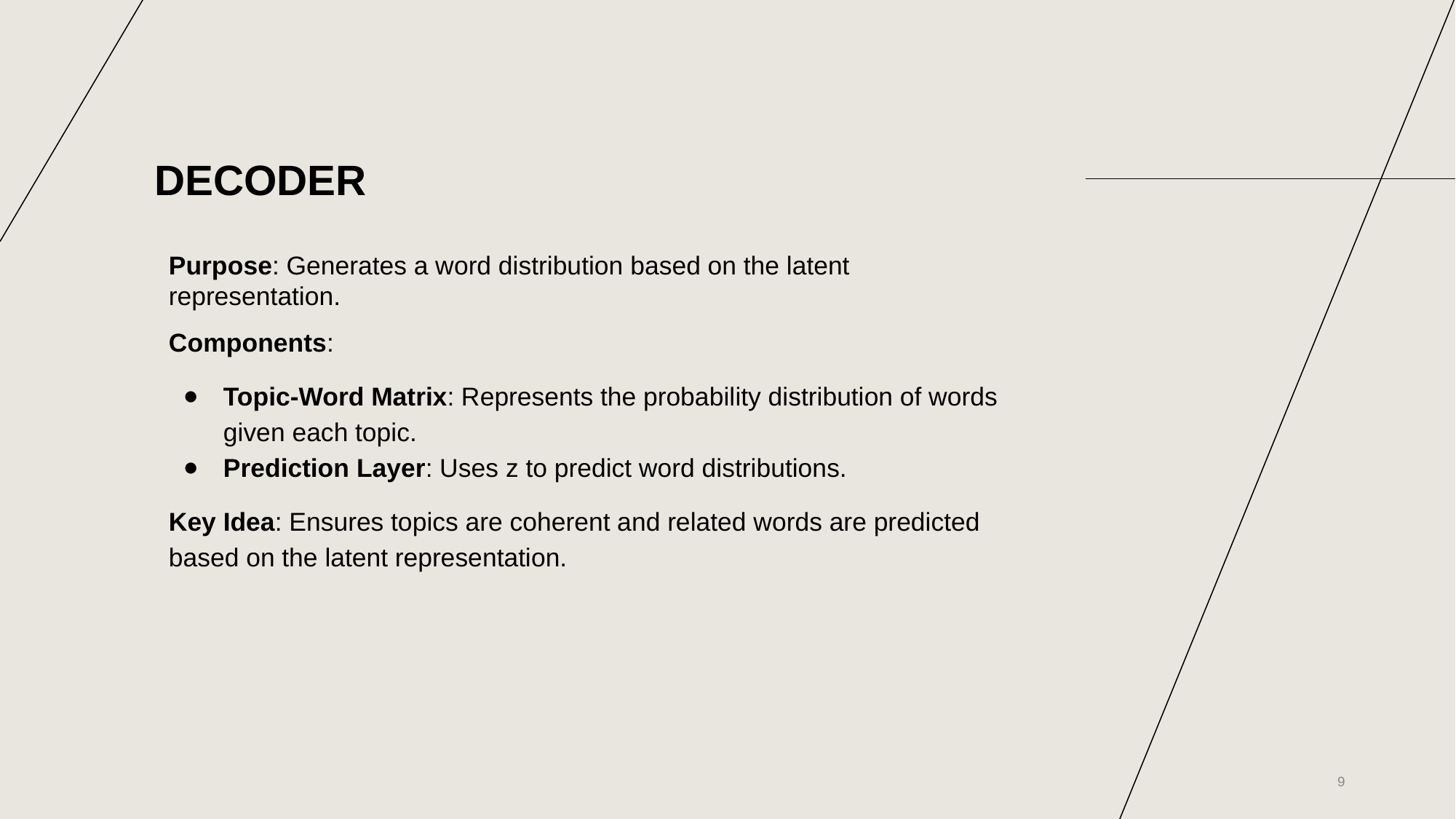

# DECODER
Purpose: Generates a word distribution based on the latent representation.
Components:
Topic-Word Matrix: Represents the probability distribution of words given each topic.
Prediction Layer: Uses z to predict word distributions.
Key Idea: Ensures topics are coherent and related words are predicted based on the latent representation.

9